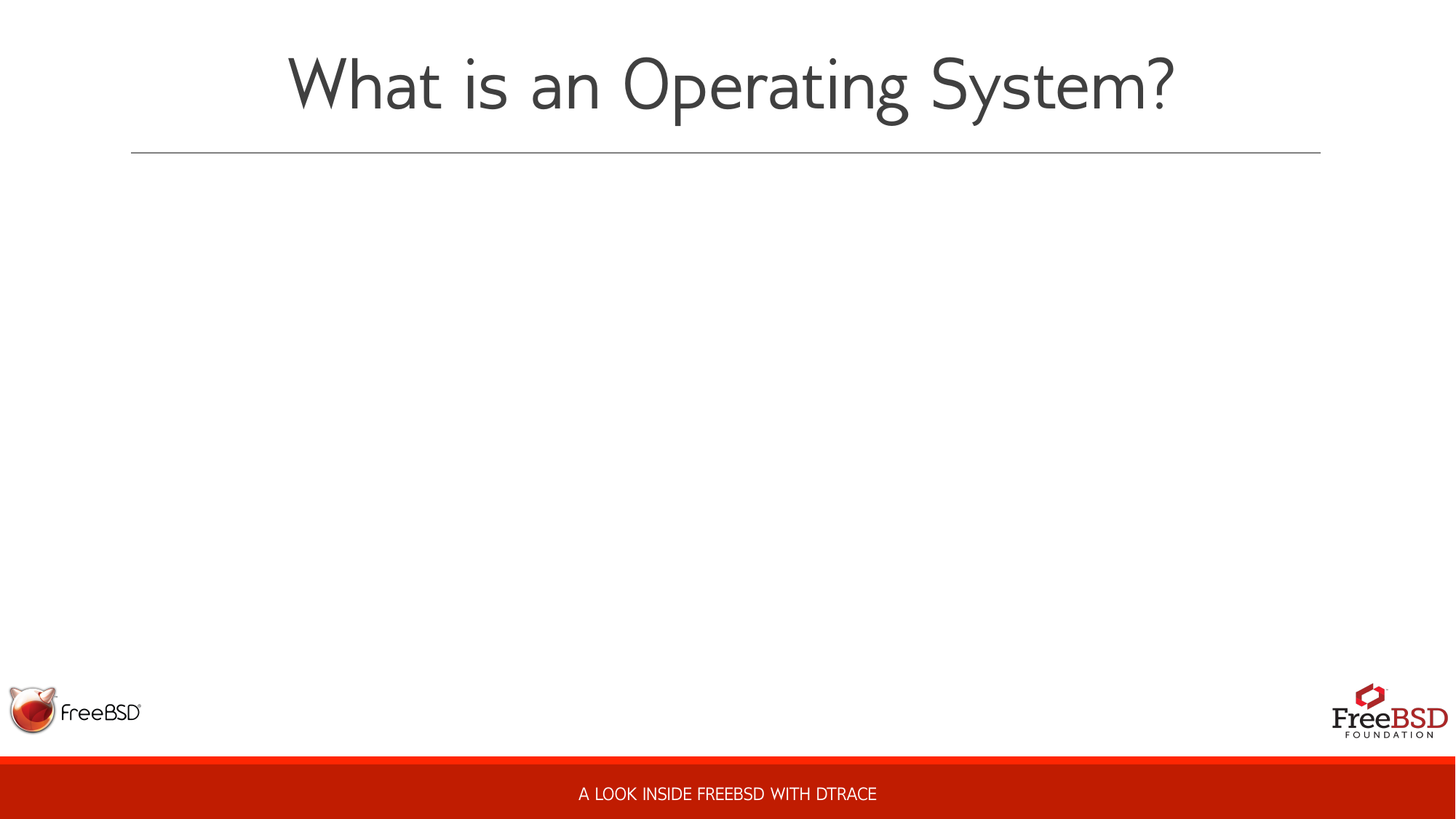

# What is an Operating System?
A Look Inside FreeBSD with DTrace